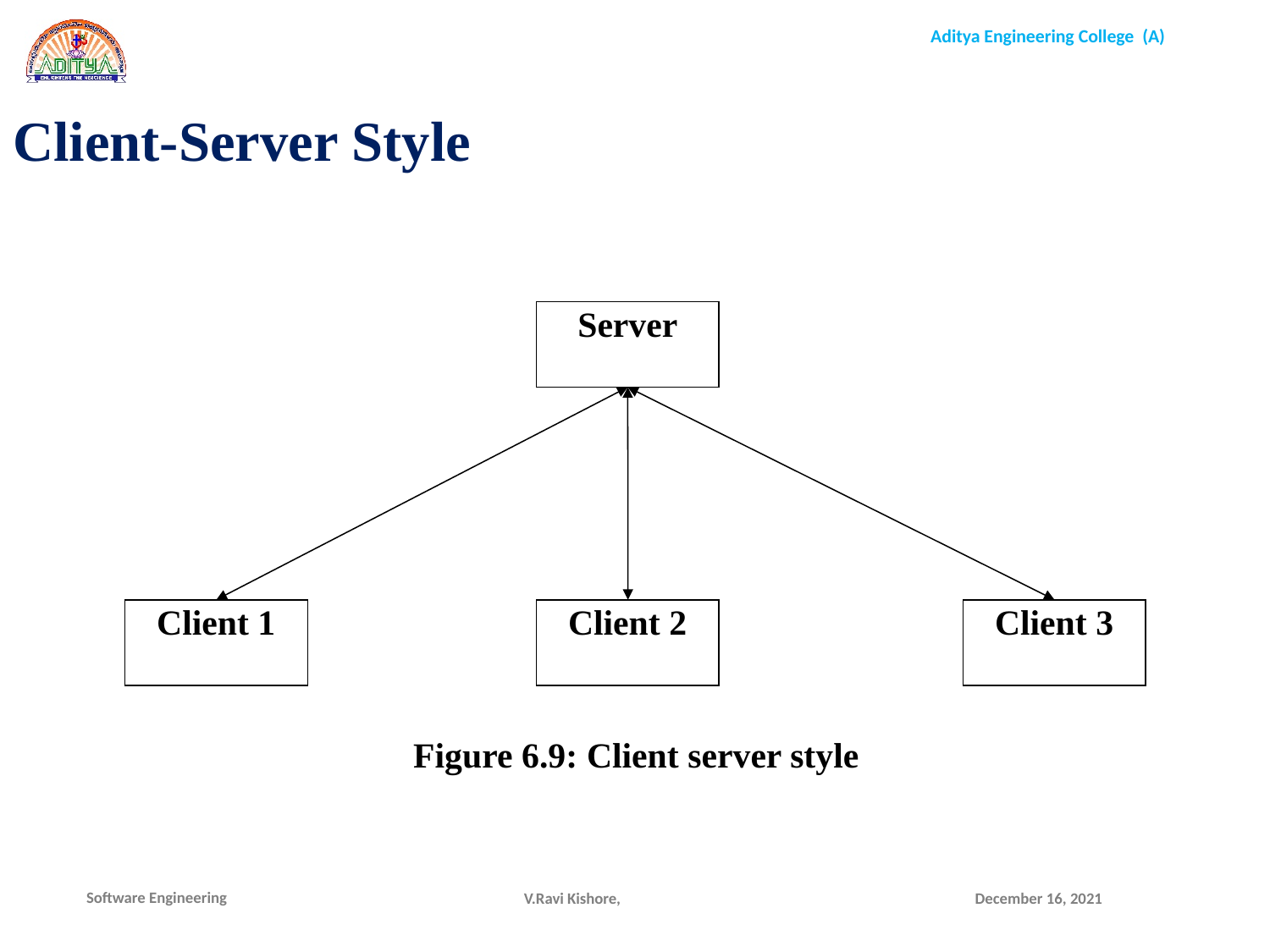

Client-Server Style

Server

Client 1
Client 2
Client 3
Figure 6.9: Client server style
V.Ravi Kishore,
December 16, 2021